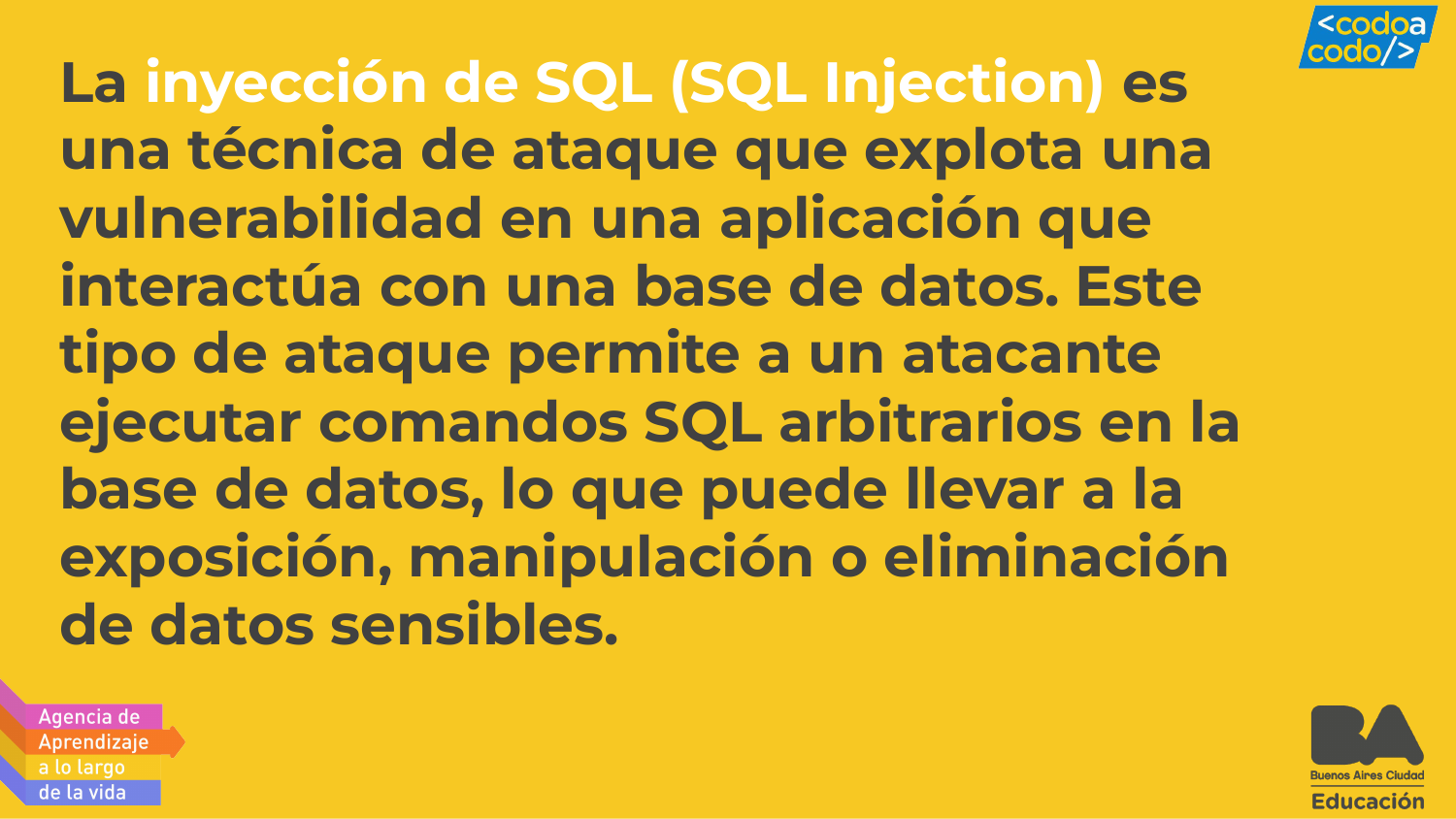

# La inyección de SQL (SQL Injection) es una técnica de ataque que explota una vulnerabilidad en una aplicación que interactúa con una base de datos. Este tipo de ataque permite a un atacante ejecutar comandos SQL arbitrarios en la base de datos, lo que puede llevar a la exposición, manipulación o eliminación de datos sensibles.